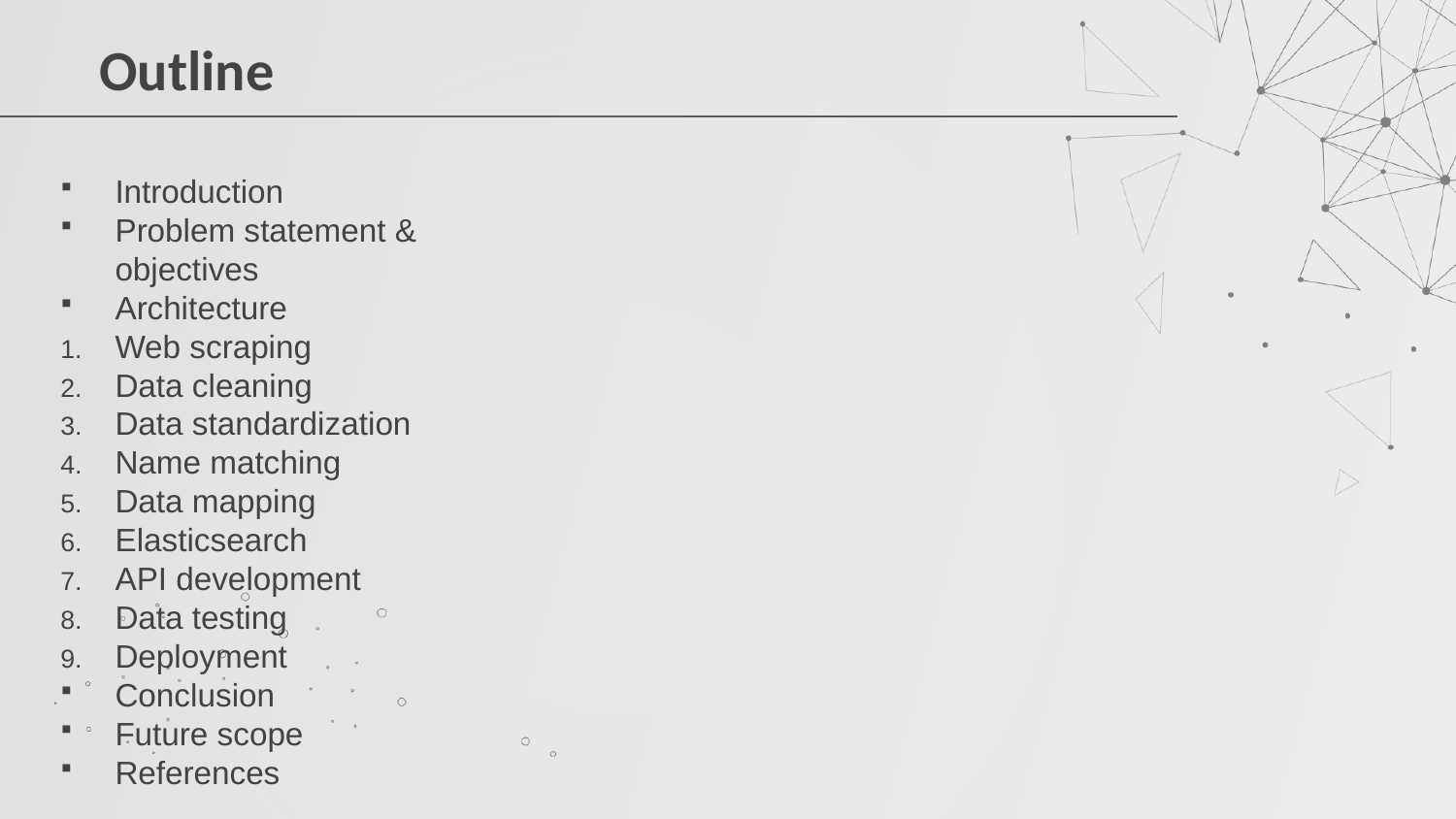

# Outline
Introduction
Problem statement & objectives
Architecture
Web scraping
Data cleaning
Data standardization
Name matching
Data mapping
Elasticsearch
API development
Data testing
Deployment
Conclusion
Future scope
References